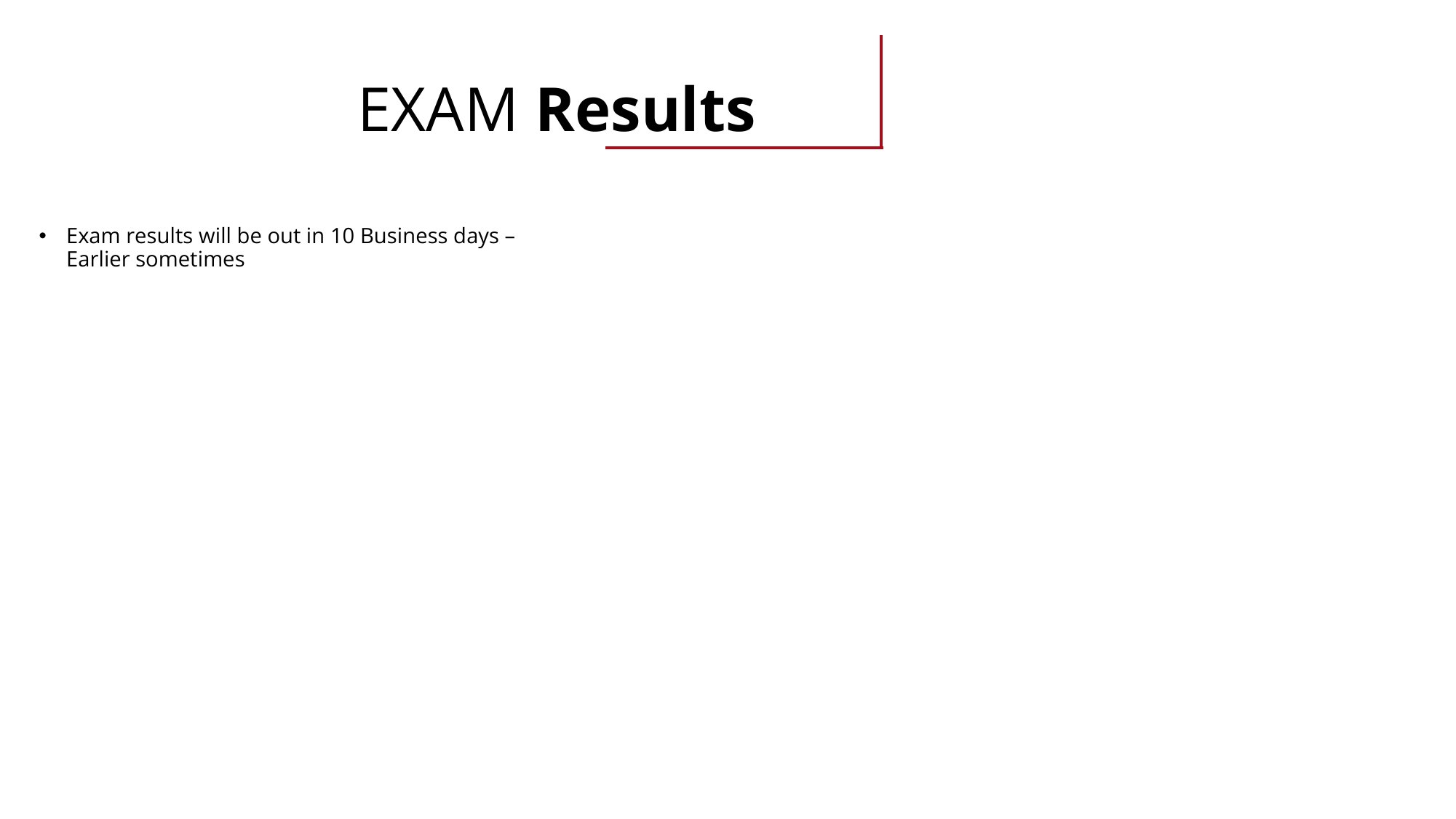

EXAM Results

Exam results will be out in 10 Business days – Earlier sometimes